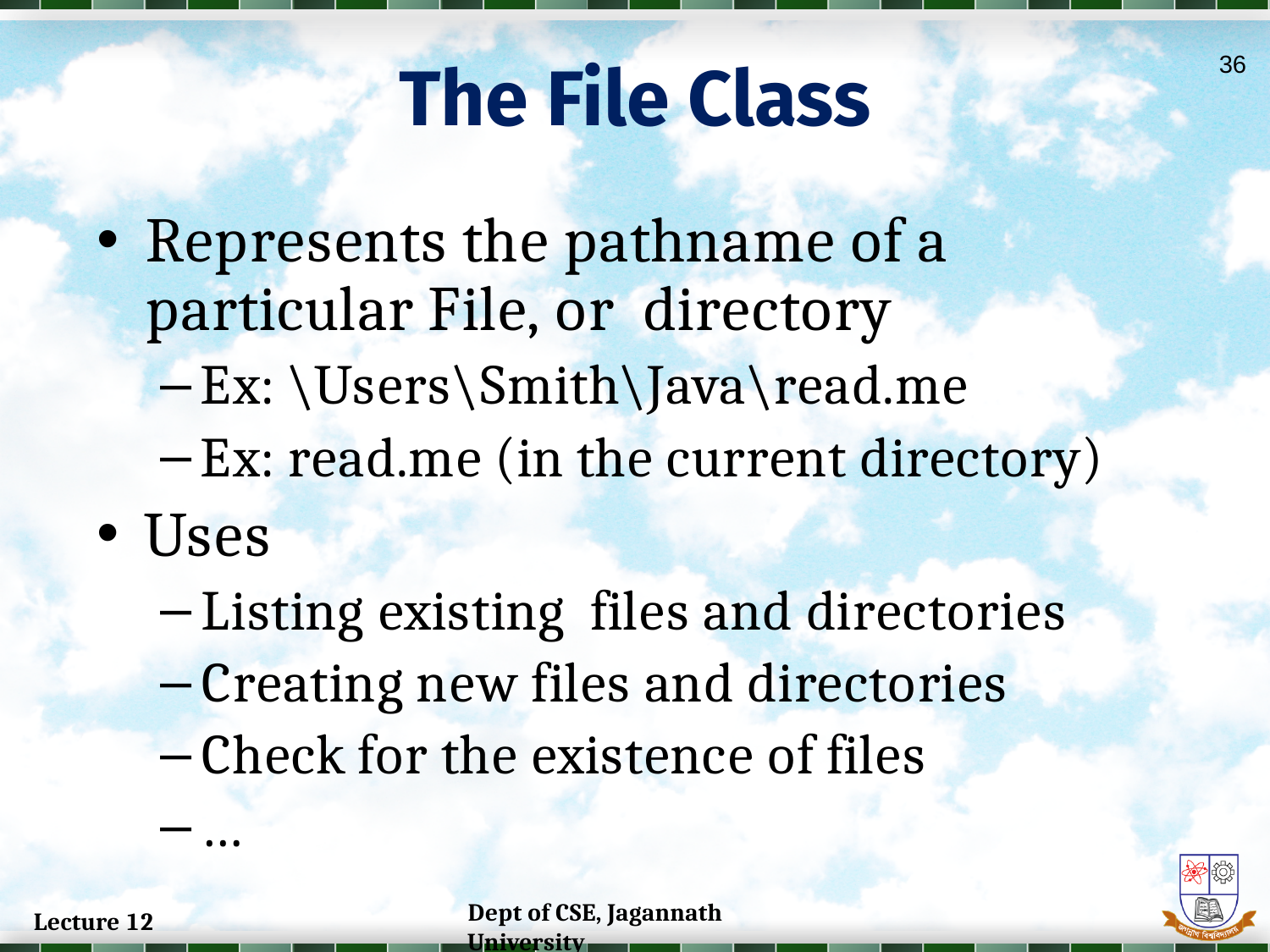

# The File Class
36
Represents the pathname of a particular File, or  directory
Ex: \Users\Smith\Java\read.me
Ex: read.me (in the current directory)
Uses
Listing existing  files and directories
Creating new files and directories
Check for the existence of files
…

Dept of CSE, Jagannath University